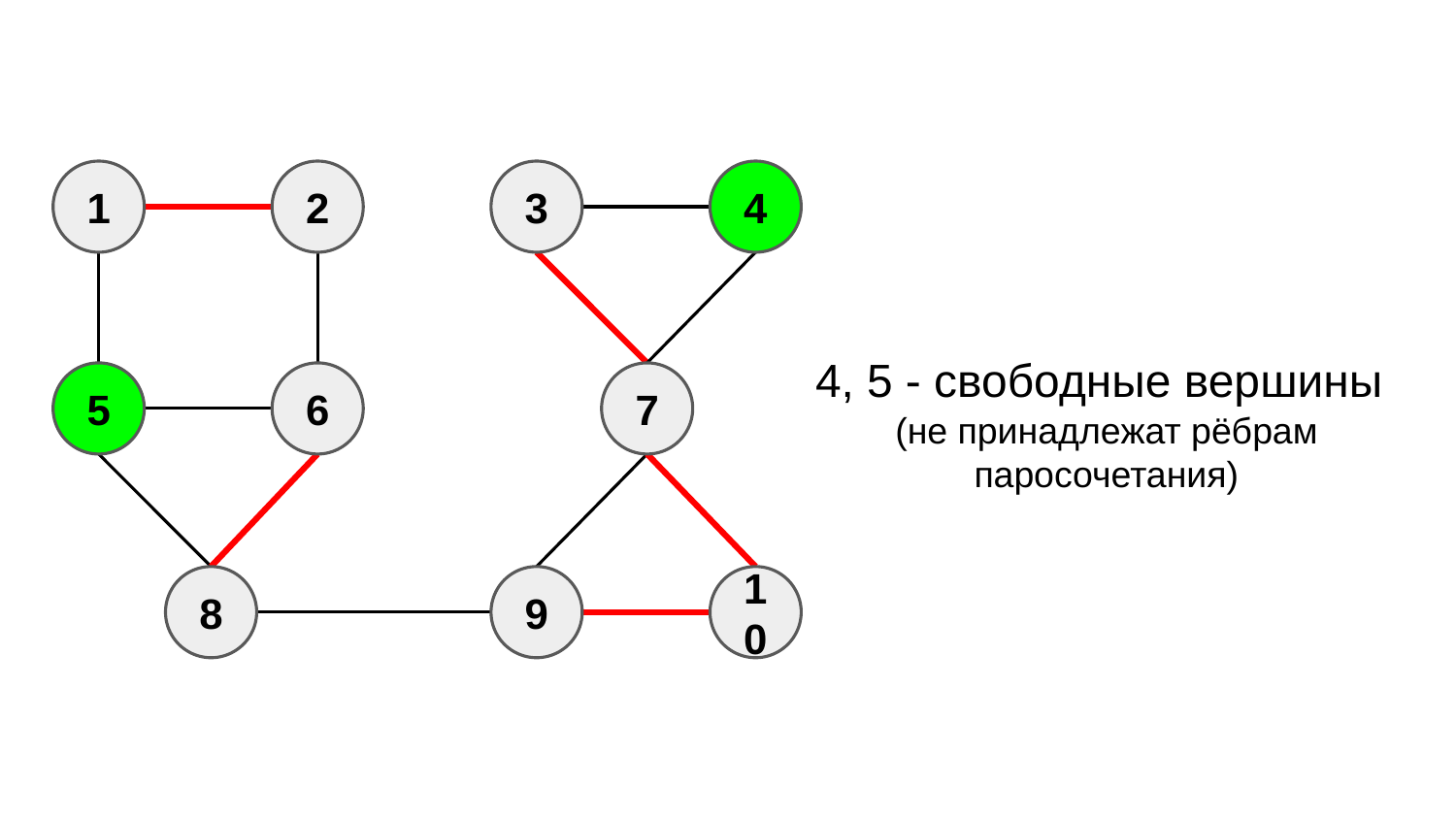

1
2
3
4
4, 5 - свободные вершины
(не принадлежат рёбрам паросочетания)
5
6
7
8
9
10